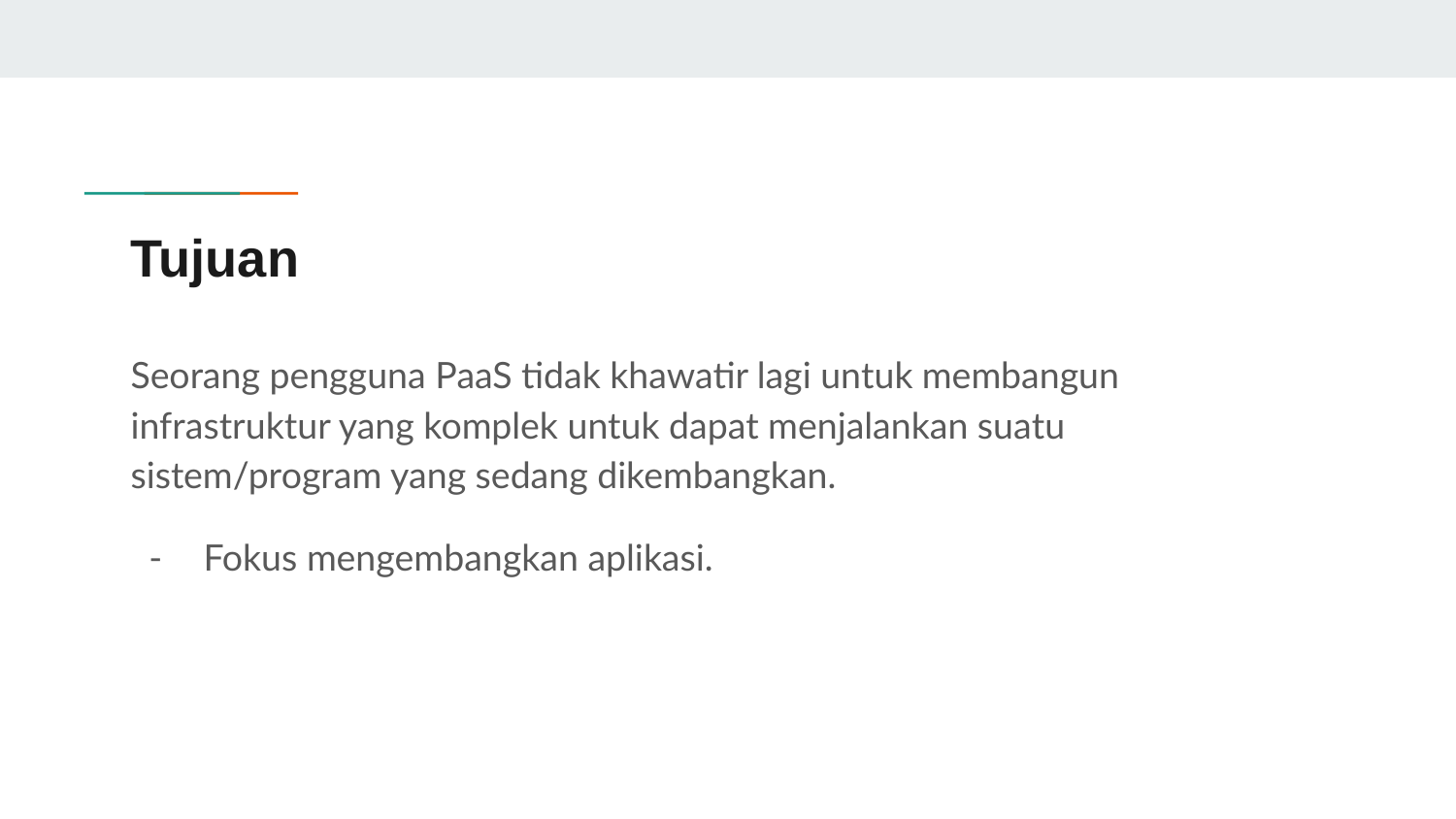

# Tujuan
Seorang pengguna PaaS tidak khawatir lagi untuk membangun infrastruktur yang komplek untuk dapat menjalankan suatu sistem/program yang sedang dikembangkan.
Fokus mengembangkan aplikasi.